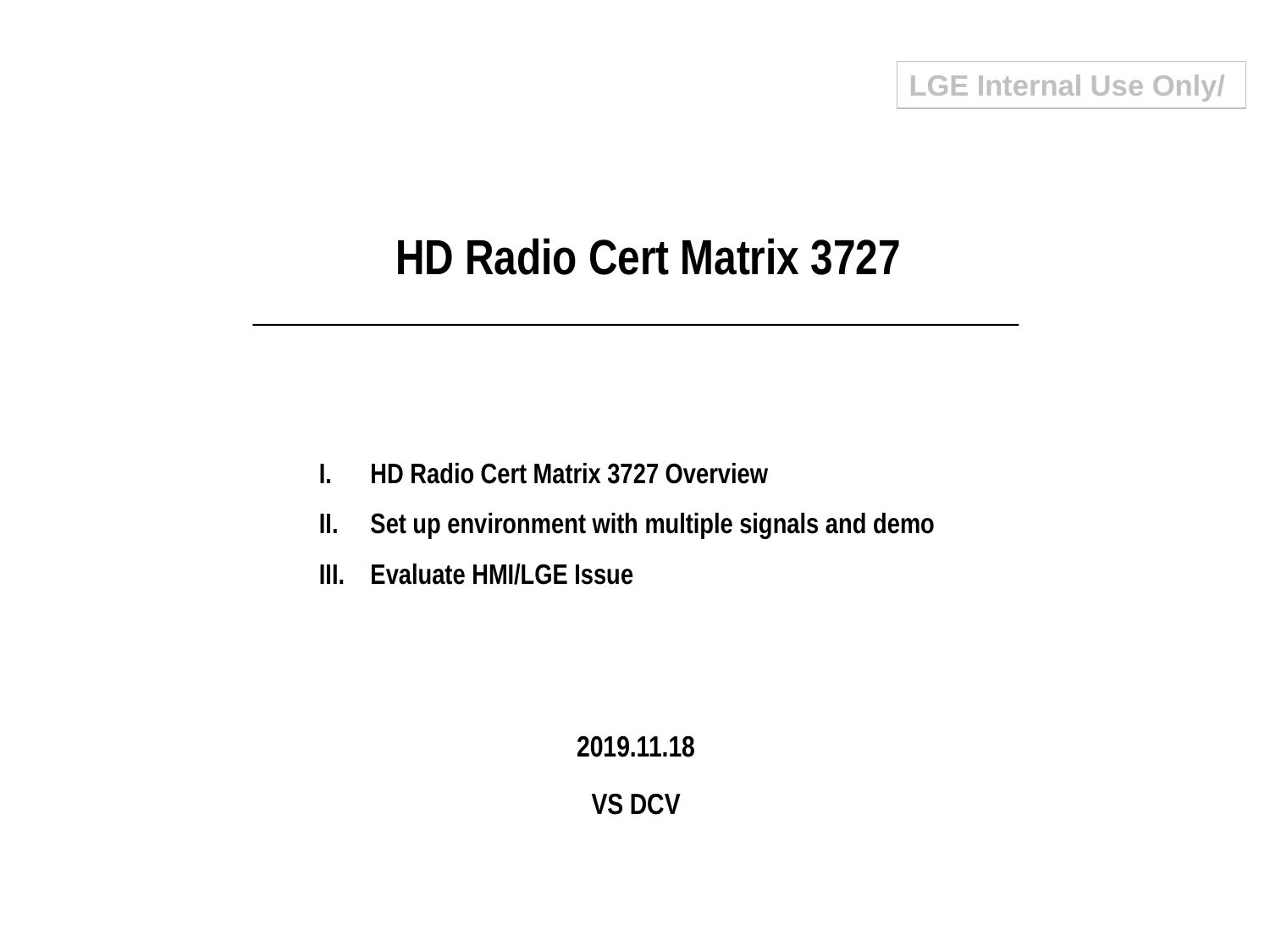

LGE Internal Use Only/
HD Radio Cert Matrix 3727

HD Radio Cert Matrix 3727 Overview
Set up environment with multiple signals and demo
Evaluate HMI/LGE Issue
2019.11.18
VS DCV